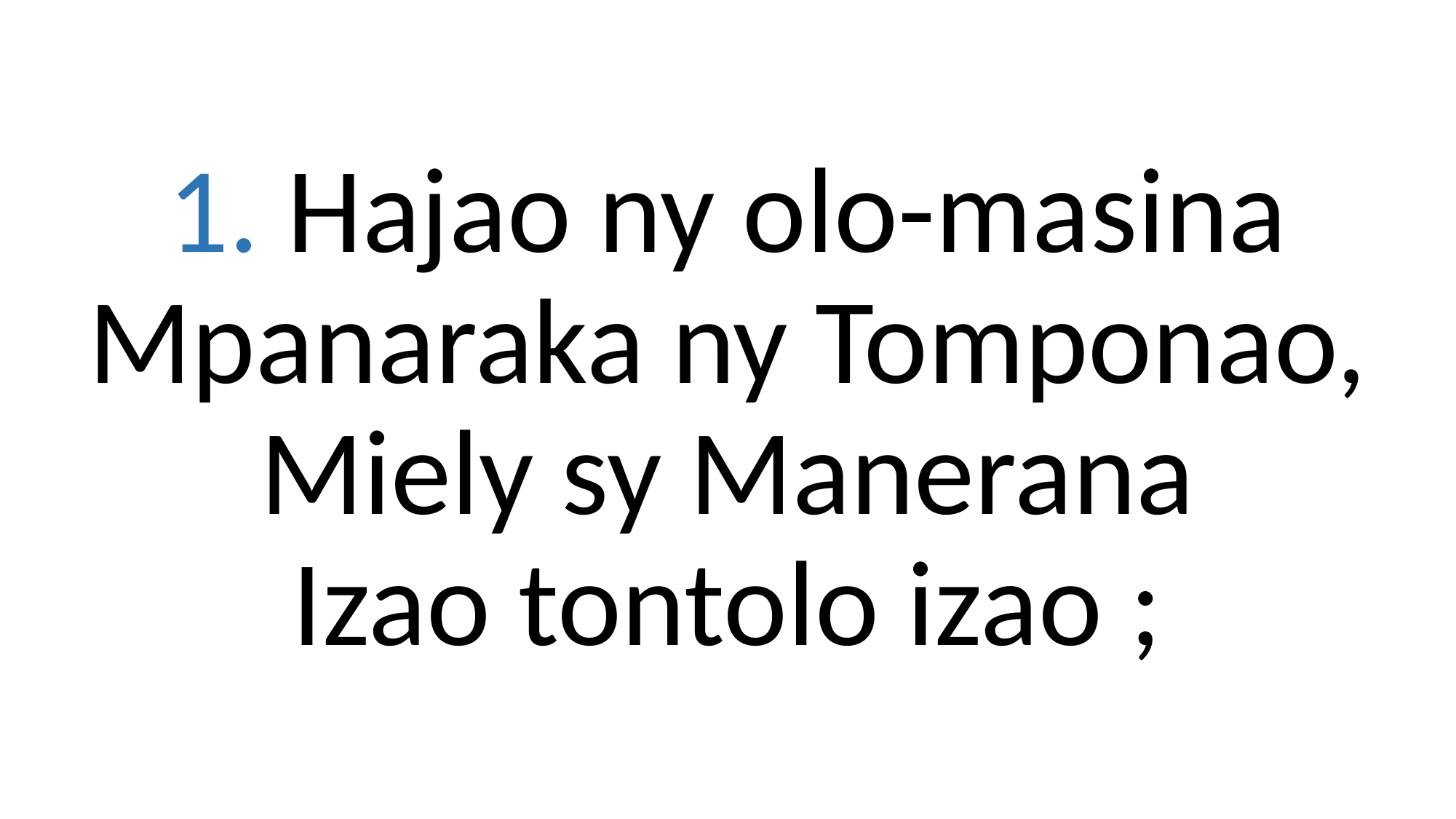

# 1. Hajao ny olo-masina Mpanaraka ny Tomponao, Miely sy Manerana Izao tontolo izao ;